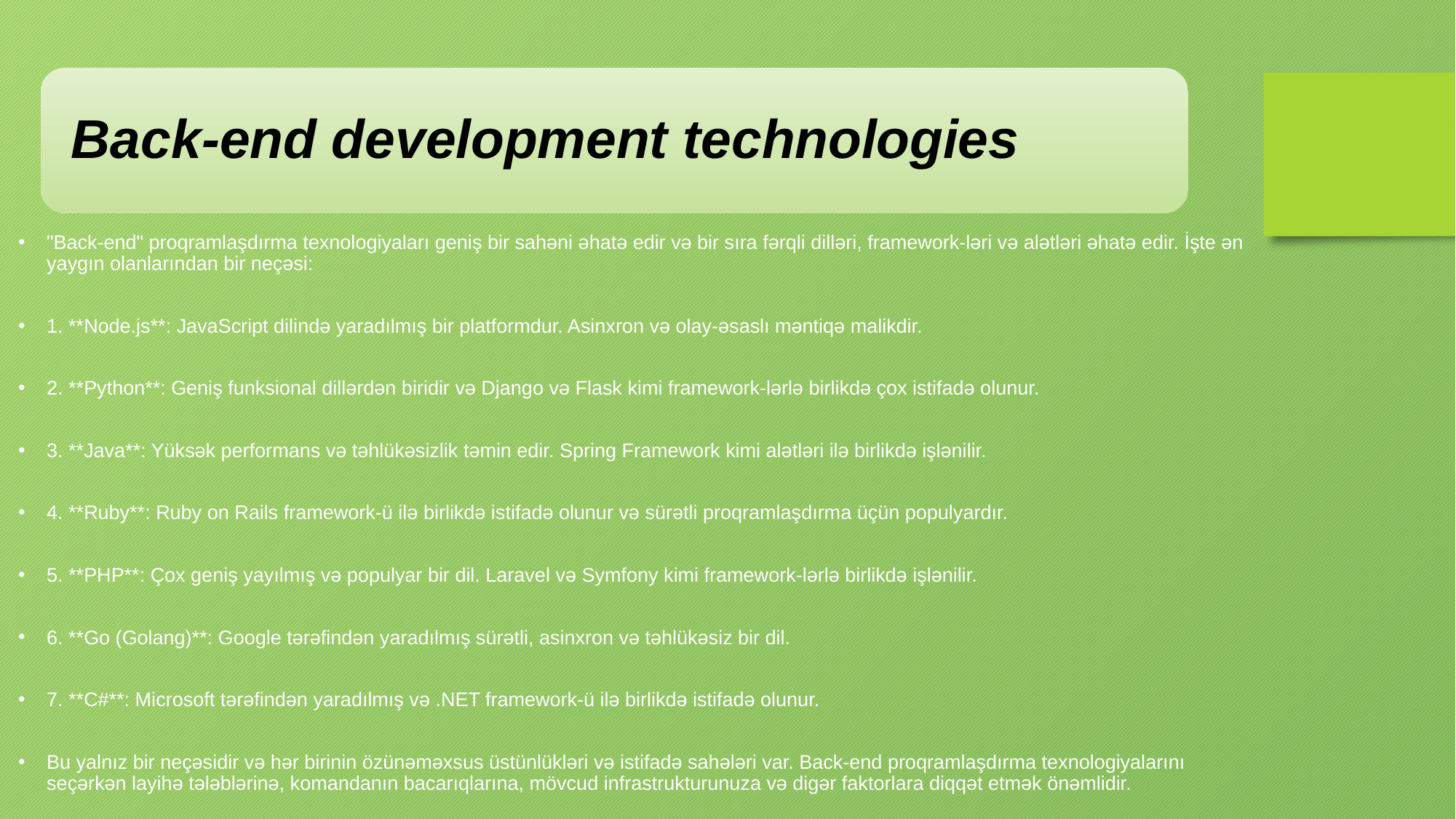

Back-end development technologies
"Back-end" proqramlaşdırma texnologiyaları geniş bir sahəni əhatə edir və bir sıra fərqli dilləri, framework-ləri və alətləri əhatə edir. İşte ən yaygın olanlarından bir neçəsi:

1. **Node.js**: JavaScript dilində yaradılmış bir platformdur. Asinxron və olay-əsaslı məntiqə malikdir.

2. **Python**: Geniş funksional dillərdən biridir və Django və Flask kimi framework-lərlə birlikdə çox istifadə olunur.

3. **Java**: Yüksək performans və təhlükəsizlik təmin edir. Spring Framework kimi alətləri ilə birlikdə işlənilir.

4. **Ruby**: Ruby on Rails framework-ü ilə birlikdə istifadə olunur və sürətli proqramlaşdırma üçün populyardır.

5. **PHP**: Çox geniş yayılmış və populyar bir dil. Laravel və Symfony kimi framework-lərlə birlikdə işlənilir.

6. **Go (Golang)**: Google tərəfindən yaradılmış sürətli, asinxron və təhlükəsiz bir dil.

7. **C#**: Microsoft tərəfindən yaradılmış və .NET framework-ü ilə birlikdə istifadə olunur.

Bu yalnız bir neçəsidir və hər birinin özünəməxsus üstünlükləri və istifadə sahələri var. Back-end proqramlaşdırma texnologiyalarını seçərkən layihə tələblərinə, komandanın bacarıqlarına, mövcud infrastrukturunuza və digər faktorlara diqqət etmək önəmlidir.